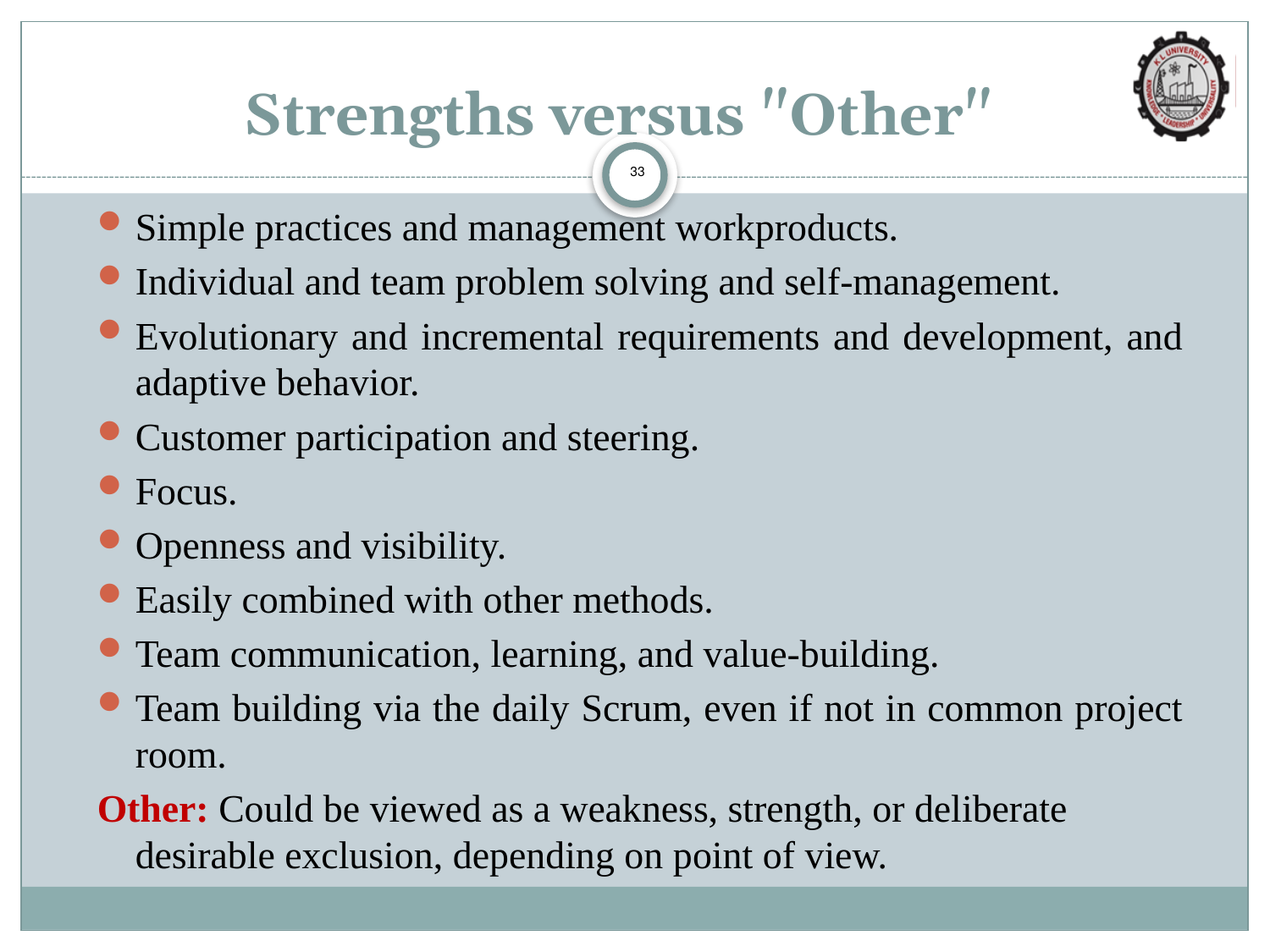

# Strengths versus "Other"
Simple practices and management workproducts.
Individual and team problem solving and self-management.
Evolutionary and incremental requirements and development, and adaptive behavior.
Customer participation and steering.
Focus.
Openness and visibility.
Easily combined with other methods.
Team communication, learning, and value-building.
Team building via the daily Scrum, even if not in common project room.
Other: Could be viewed as a weakness, strength, or deliberate desirable exclusion, depending on point of view.

33